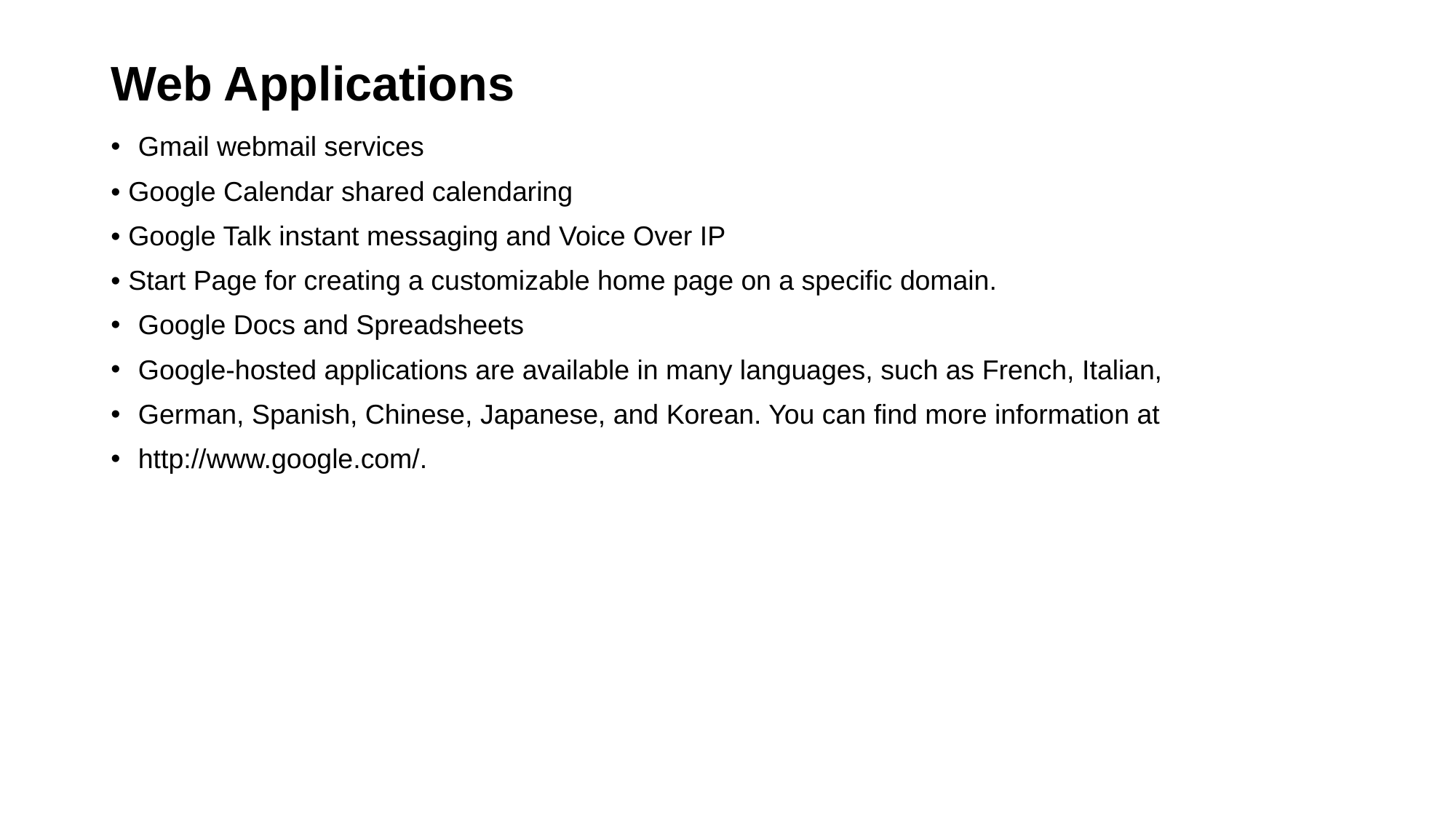

# Web Applications
Gmail webmail services
• Google Calendar shared calendaring
• Google Talk instant messaging and Voice Over IP
• Start Page for creating a customizable home page on a specific domain.
Google Docs and Spreadsheets
Google-hosted applications are available in many languages, such as French, Italian,
German, Spanish, Chinese, Japanese, and Korean. You can find more information at
http://www.google.com/.